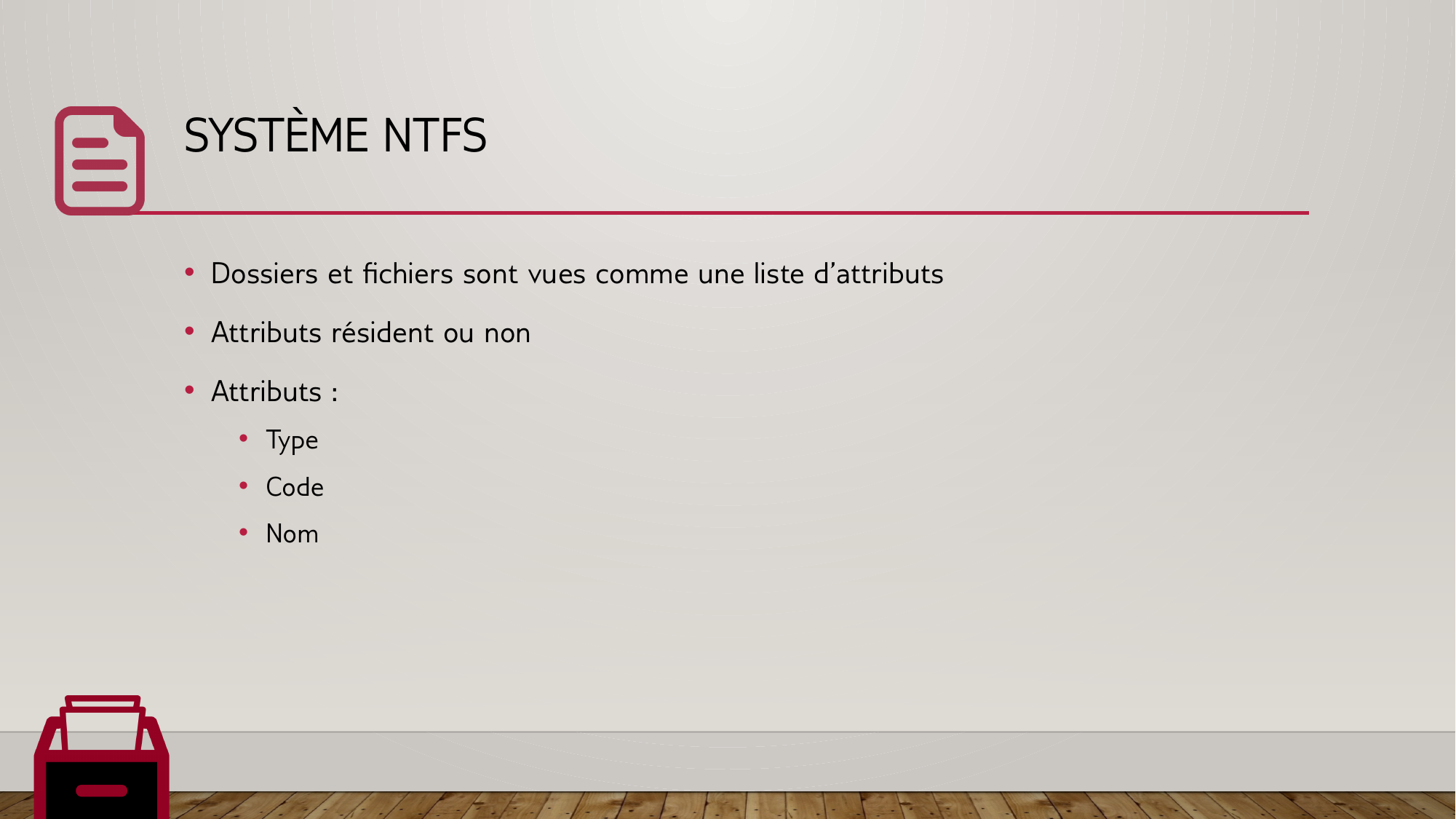

# Système NTFS
Dossiers et fichiers sont vues comme une liste d’attributs
Attributs résident ou non
Attributs :
Type
Code
Nom